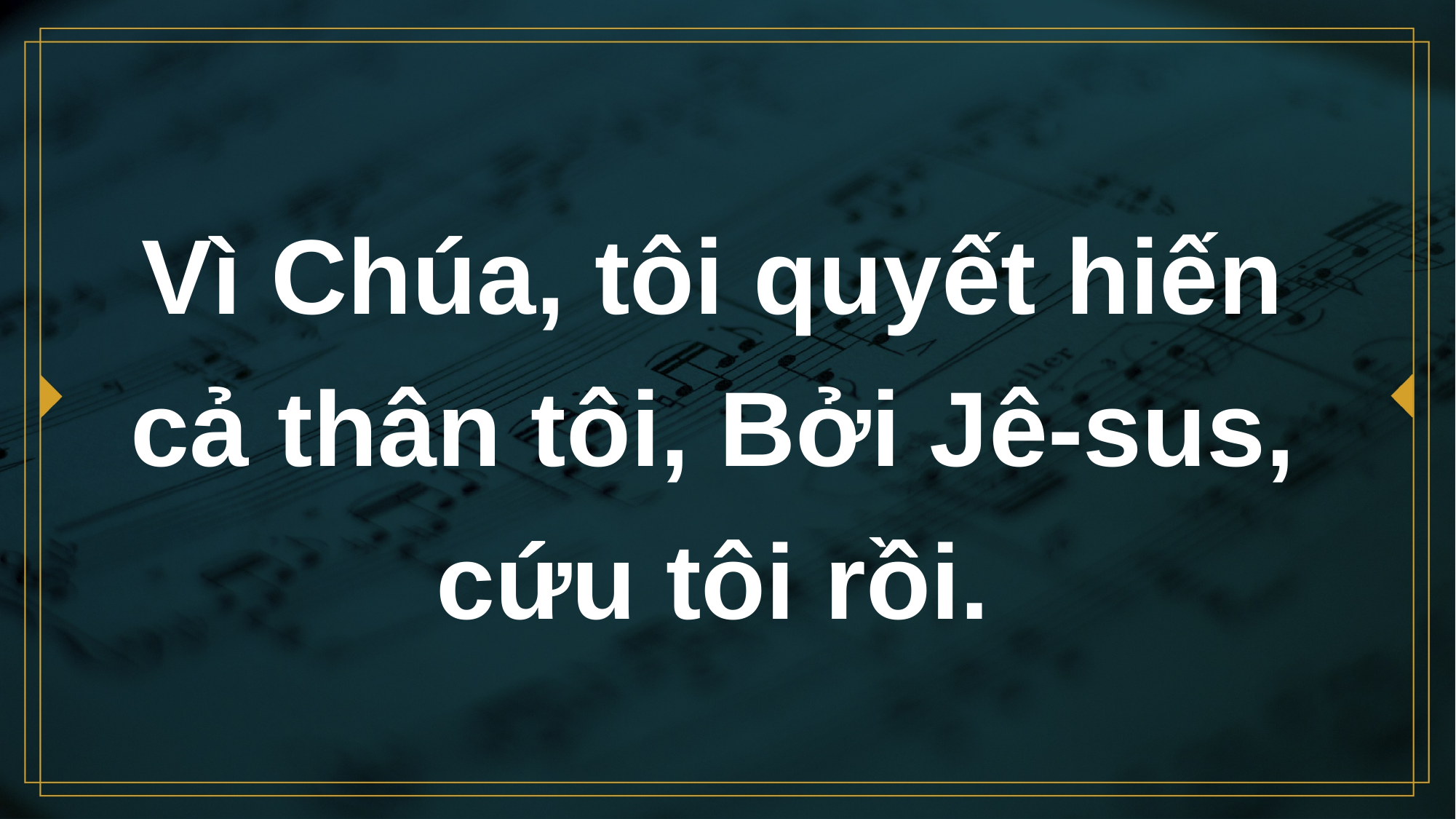

# Vì Chúa, tôi quyết hiến cả thân tôi, Bởi Jê-sus, cứu tôi rồi.